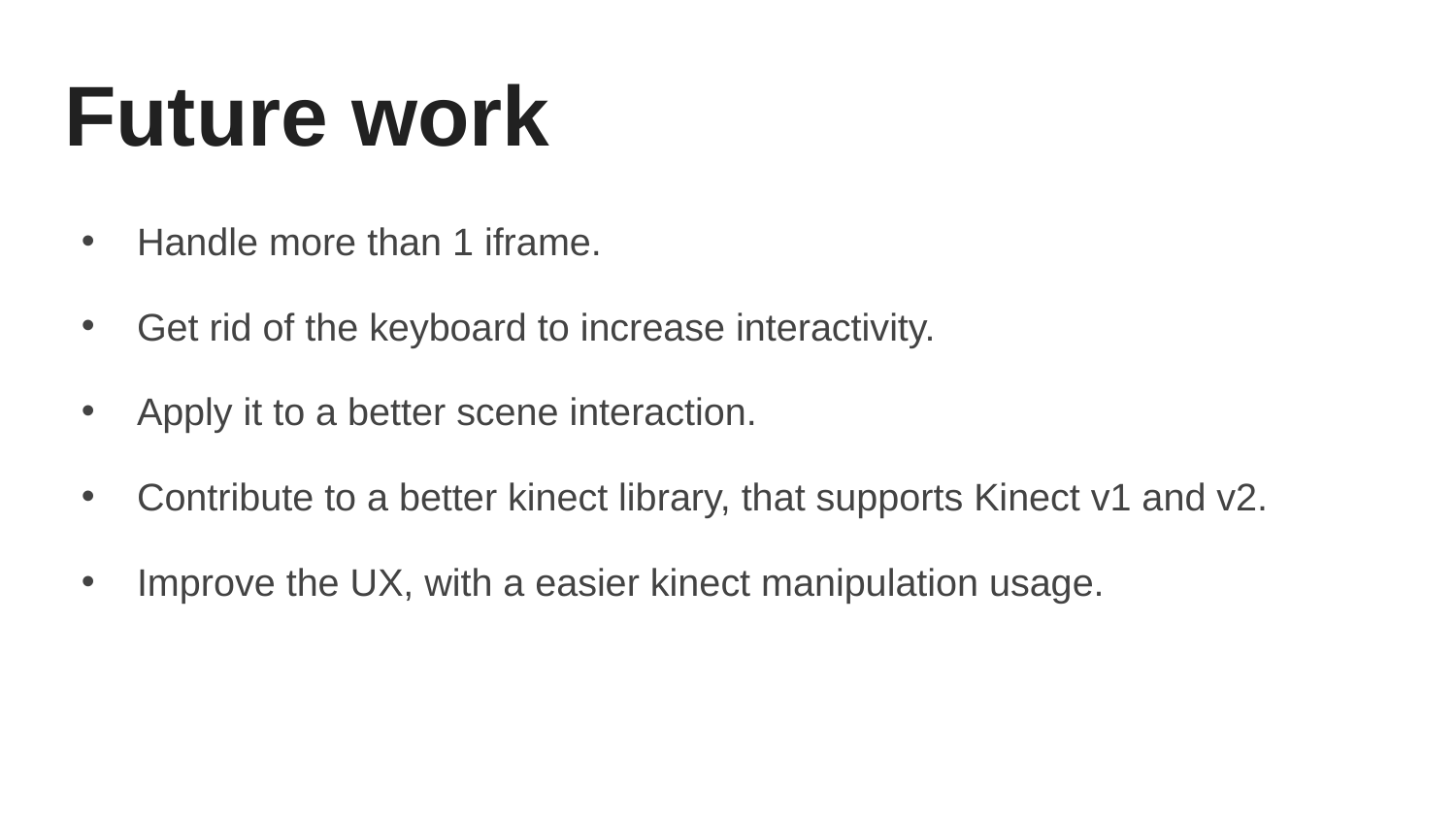

# Future work
Handle more than 1 iframe.
Get rid of the keyboard to increase interactivity.
Apply it to a better scene interaction.
Contribute to a better kinect library, that supports Kinect v1 and v2.
Improve the UX, with a easier kinect manipulation usage.